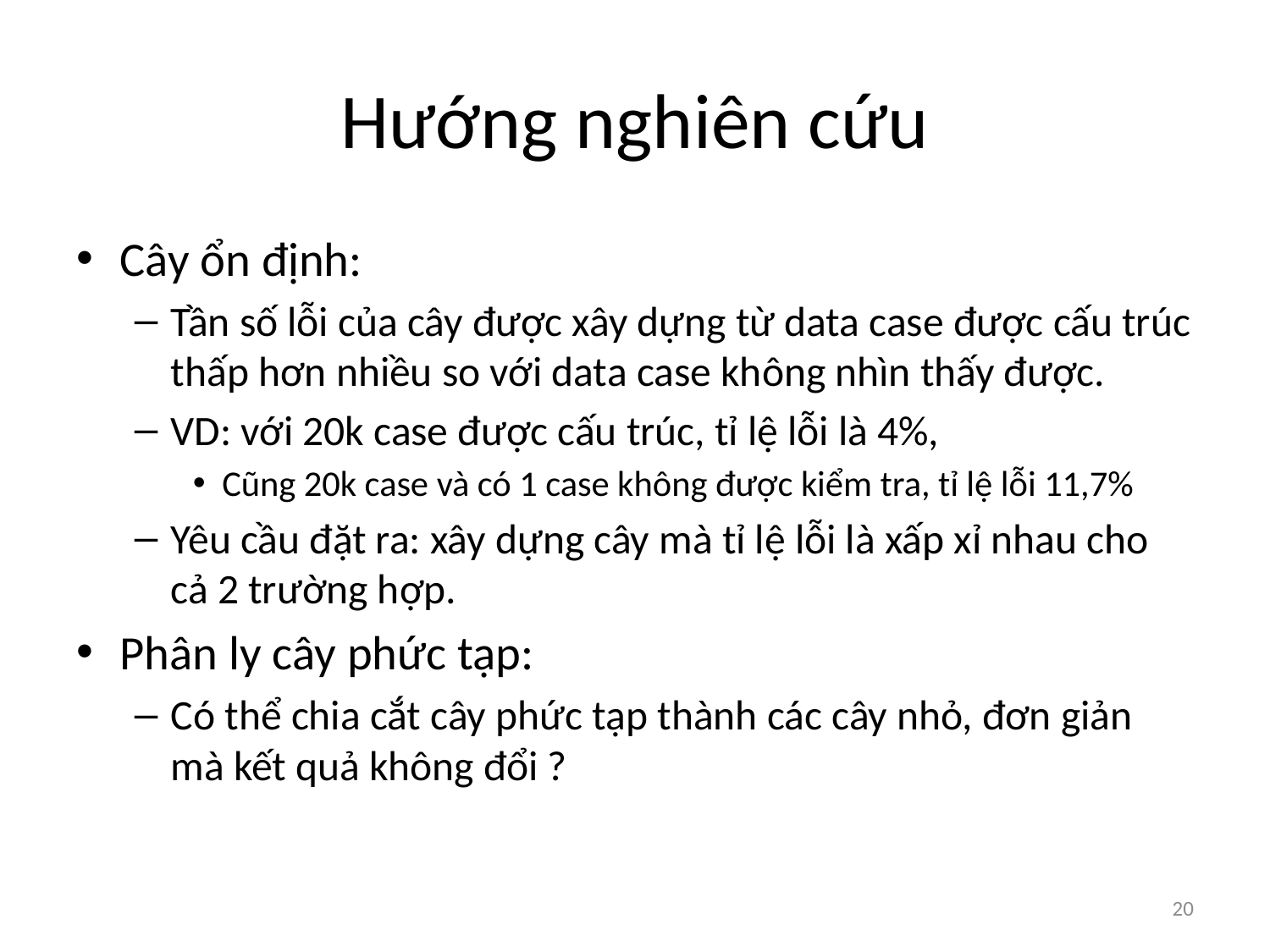

# Hướng nghiên cứu
Cây ổn định:
Tần số lỗi của cây được xây dựng từ data case được cấu trúc thấp hơn nhiều so với data case không nhìn thấy được.
VD: với 20k case được cấu trúc, tỉ lệ lỗi là 4%,
Cũng 20k case và có 1 case không được kiểm tra, tỉ lệ lỗi 11,7%
Yêu cầu đặt ra: xây dựng cây mà tỉ lệ lỗi là xấp xỉ nhau cho cả 2 trường hợp.
Phân ly cây phức tạp:
Có thể chia cắt cây phức tạp thành các cây nhỏ, đơn giản mà kết quả không đổi ?

20